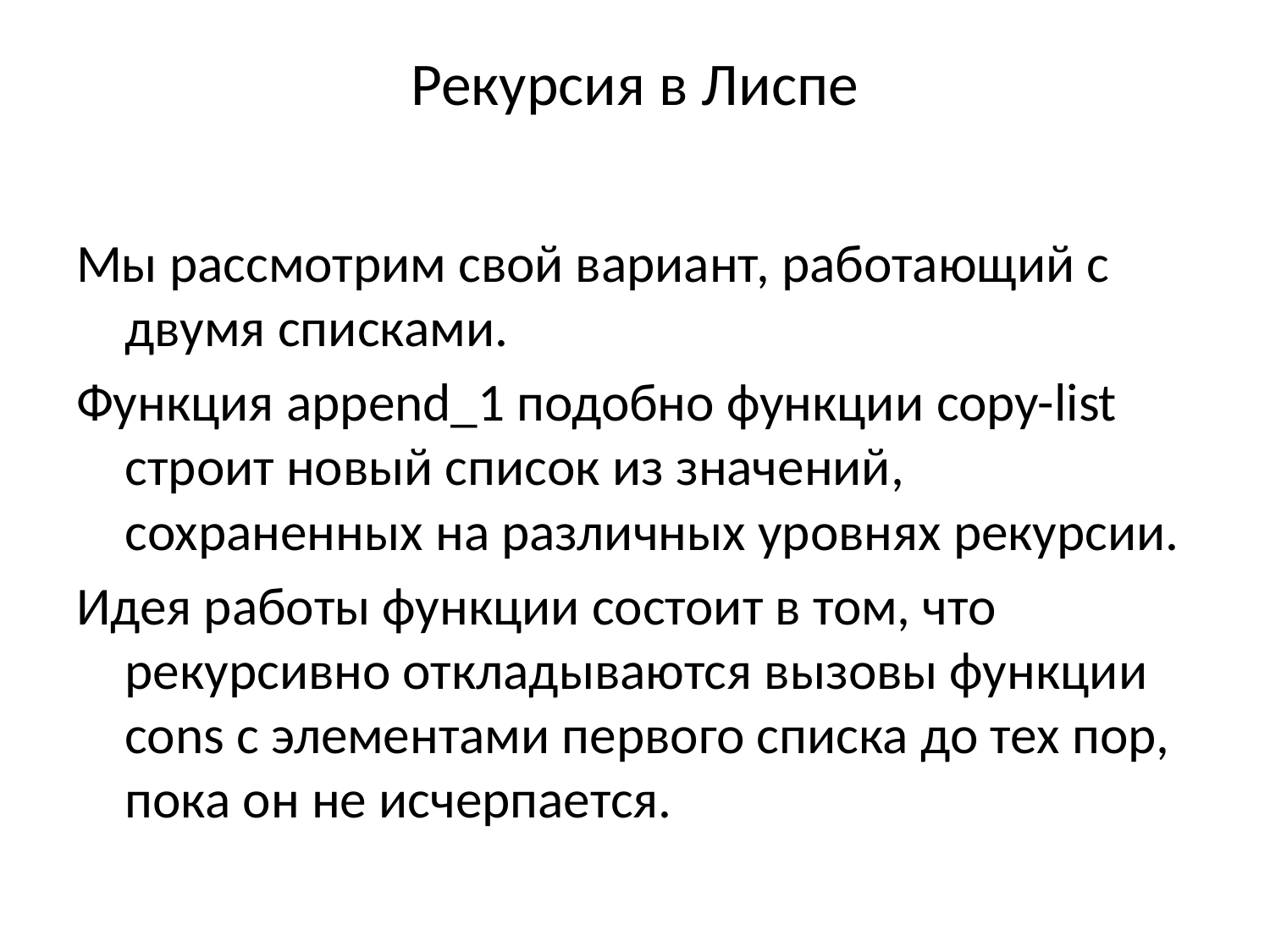

# Рекурсия в Лиспе
Мы рассмотрим свой вариант, работающий с двумя списками.
Функция append_1 подобно функции copy-list строит новый список из значений, сохраненных на различных уровнях рекурсии.
Идея работы функции состоит в том, что рекурсивно откладываются вызовы функции cons с элементами первого списка до тех пор, пока он не исчерпается.